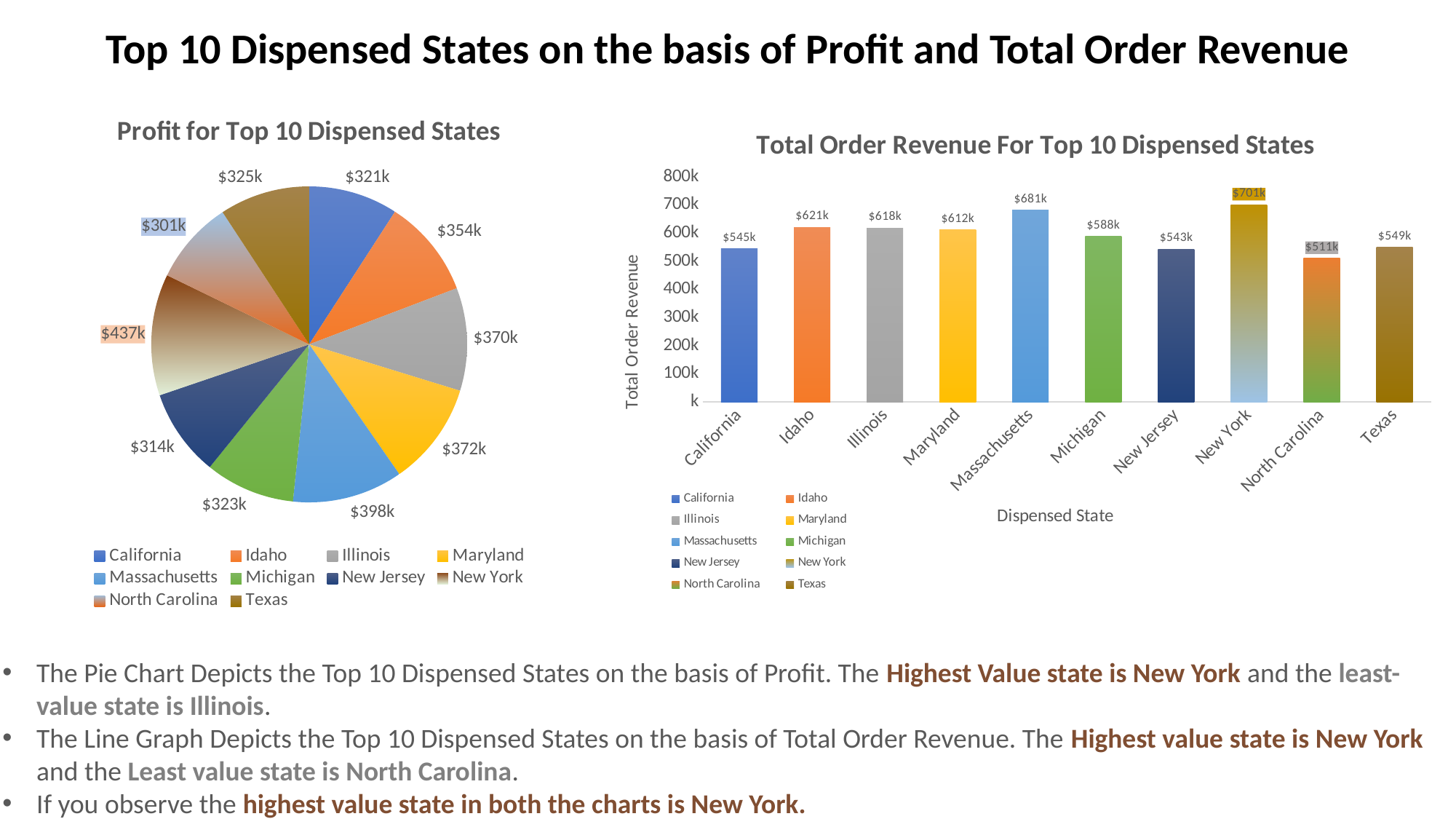

Top 10 Dispensed States on the basis of Profit and Total Order Revenue

### Chart: Profit for Top 10 Dispensed States

| Category | Profit |
|---|---|
| California | 321484.32000000007 |
| Idaho | 354091.32 |
| Illinois | 370252.6600000001 |
| Maryland | 371991.83999999985 |
| Massachusetts | 397758.49000000017 |
| Michigan | 323089.8800000001 |
| New Jersey | 314266.0599999999 |
| New York | 436863.5199999998 |
| North Carolina | 301078.91000000003 |
| Texas | 324674.02999999974 |

### Chart: Total Order Revenue For Top 10 Dispensed States

| Category | Total Order Revenue |
|---|---|
| California | 545111.8599999998 |
| Idaho | 621023.7400000001 |
| Illinois | 618224.6900000004 |
| Maryland | 612464.64 |
| Massachusetts | 680934.2900000002 |
| Michigan | 587702.0800000001 |
| New Jersey | 543306.0300000004 |
| New York | 700512.0700000004 |
| North Carolina | 510976.23000000016 |
| Texas | 549491.0500000002 |
The Pie Chart Depicts the Top 10 Dispensed States on the basis of Profit. The Highest Value state is New York and the least-value state is Illinois.
The Line Graph Depicts the Top 10 Dispensed States on the basis of Total Order Revenue. The Highest value state is New York and the Least value state is North Carolina.
If you observe the highest value state in both the charts is New York.